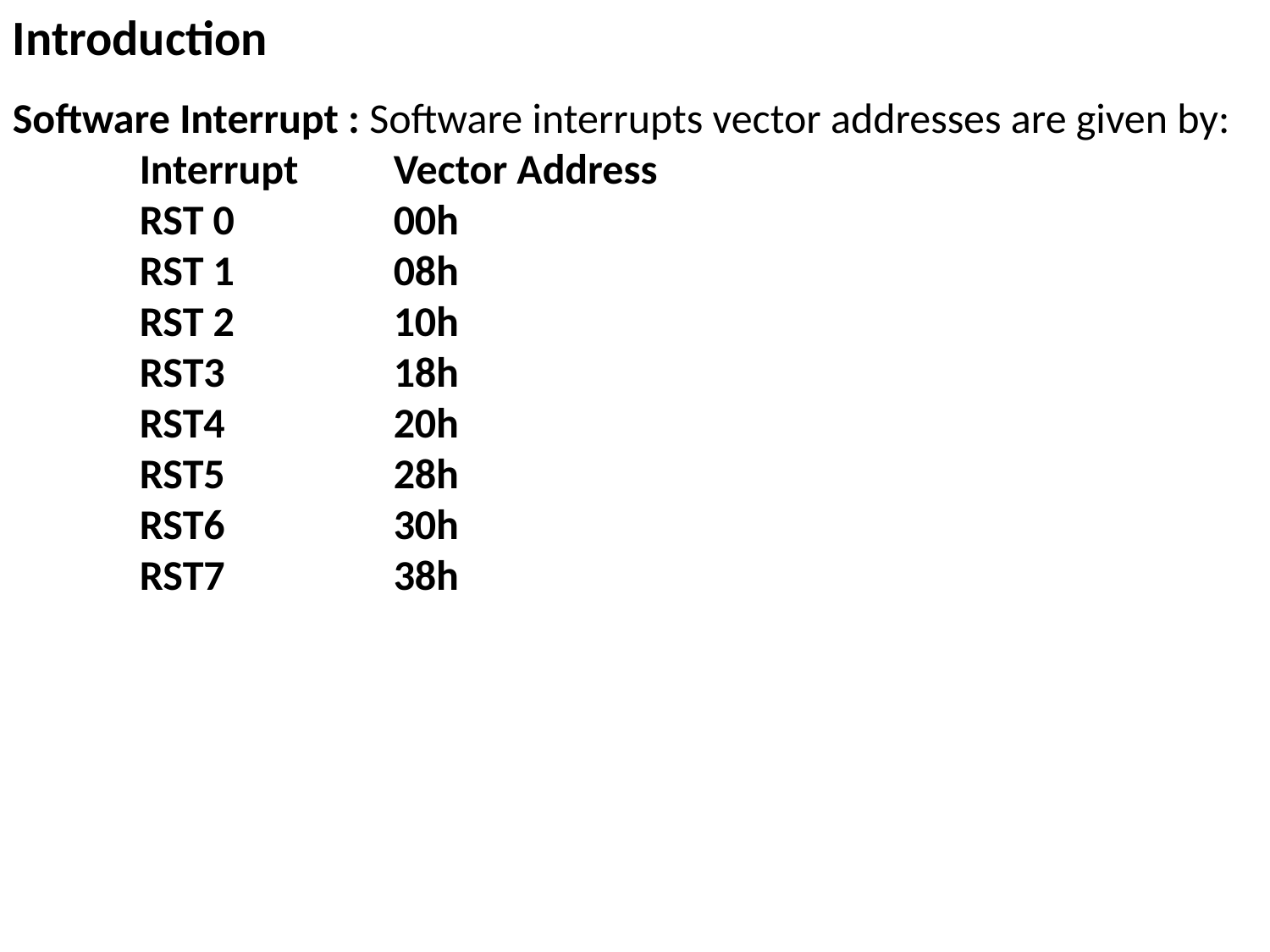

Introduction
Software Interrupt : Software interrupts vector addresses are given by:
	Interrupt	Vector Address
	RST 0		00h
	RST 1		08h
	RST 2		10h
	RST3		18h
	RST4		20h
	RST5		28h
	RST6		30h
	RST7		38h